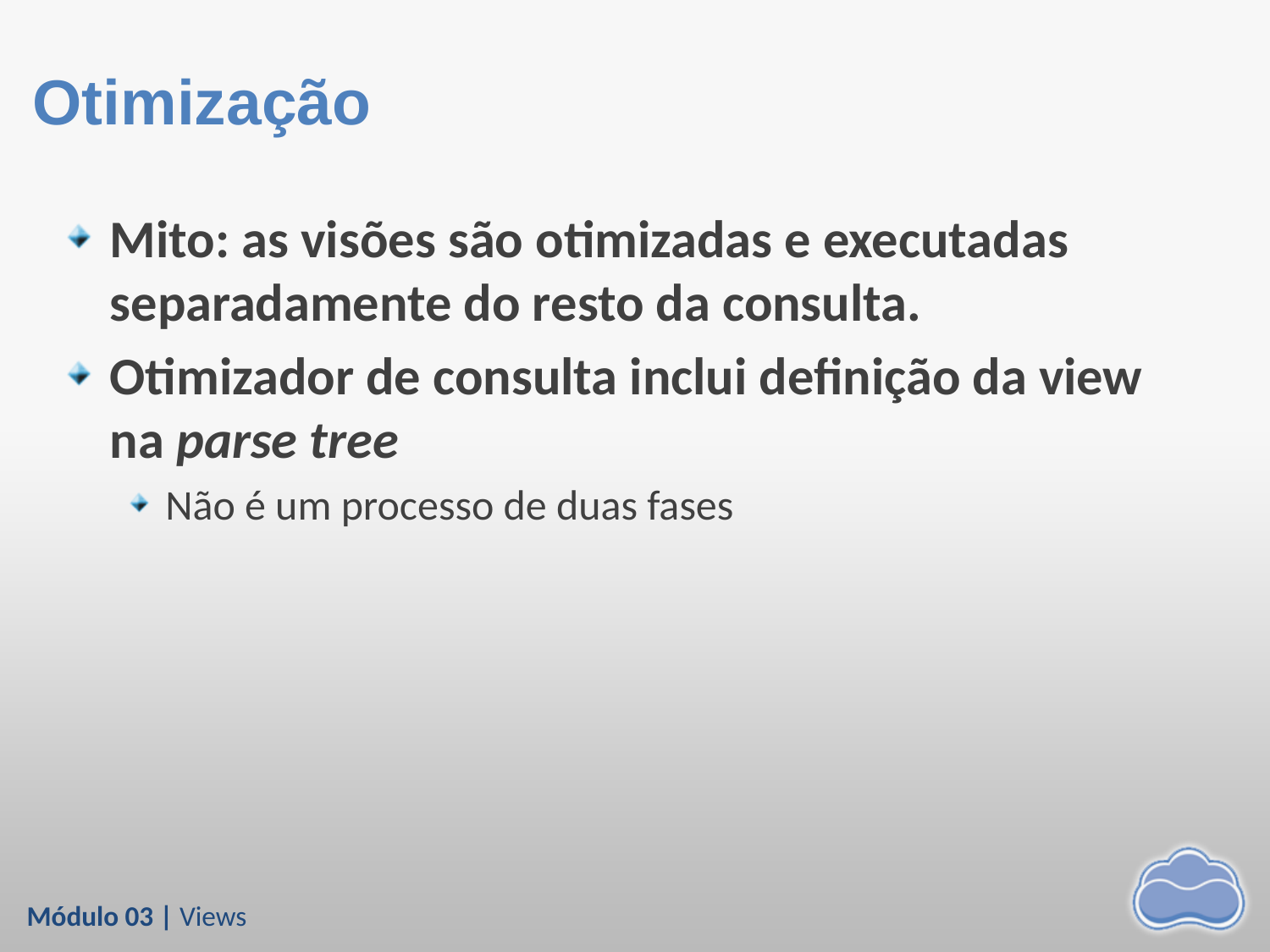

# Otimização
Mito: as visões são otimizadas e executadas separadamente do resto da consulta.
Otimizador de consulta inclui definição da view na parse tree
Não é um processo de duas fases